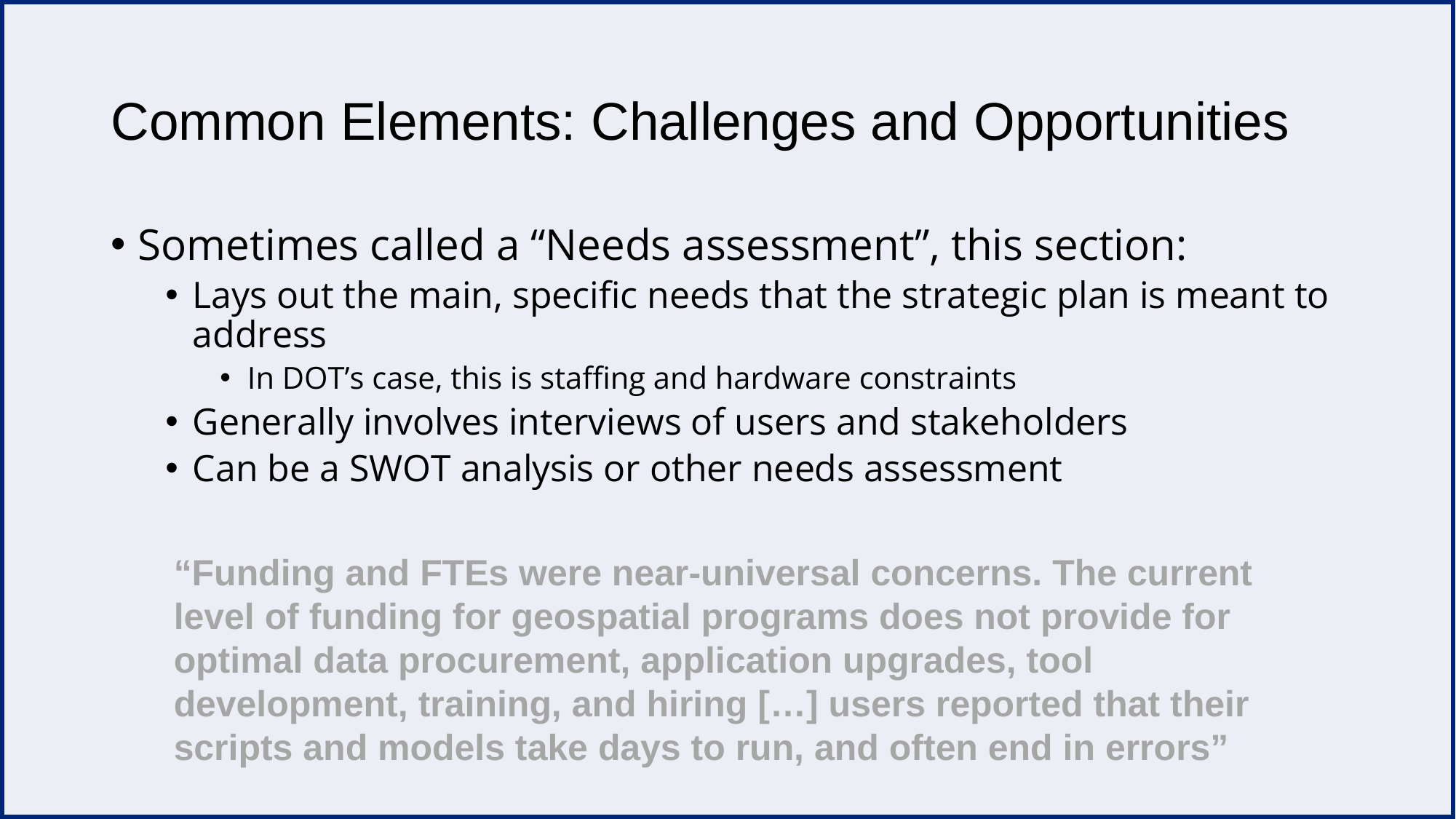

# Common Elements: Challenges and Opportunities
Sometimes called a “Needs assessment”, this section:
Lays out the main, specific needs that the strategic plan is meant to address
In DOT’s case, this is staffing and hardware constraints
Generally involves interviews of users and stakeholders
Can be a SWOT analysis or other needs assessment
“Funding and FTEs were near-universal concerns. The current level of funding for geospatial programs does not provide for optimal data procurement, application upgrades, tool development, training, and hiring […] users reported that their scripts and models take days to run, and often end in errors”